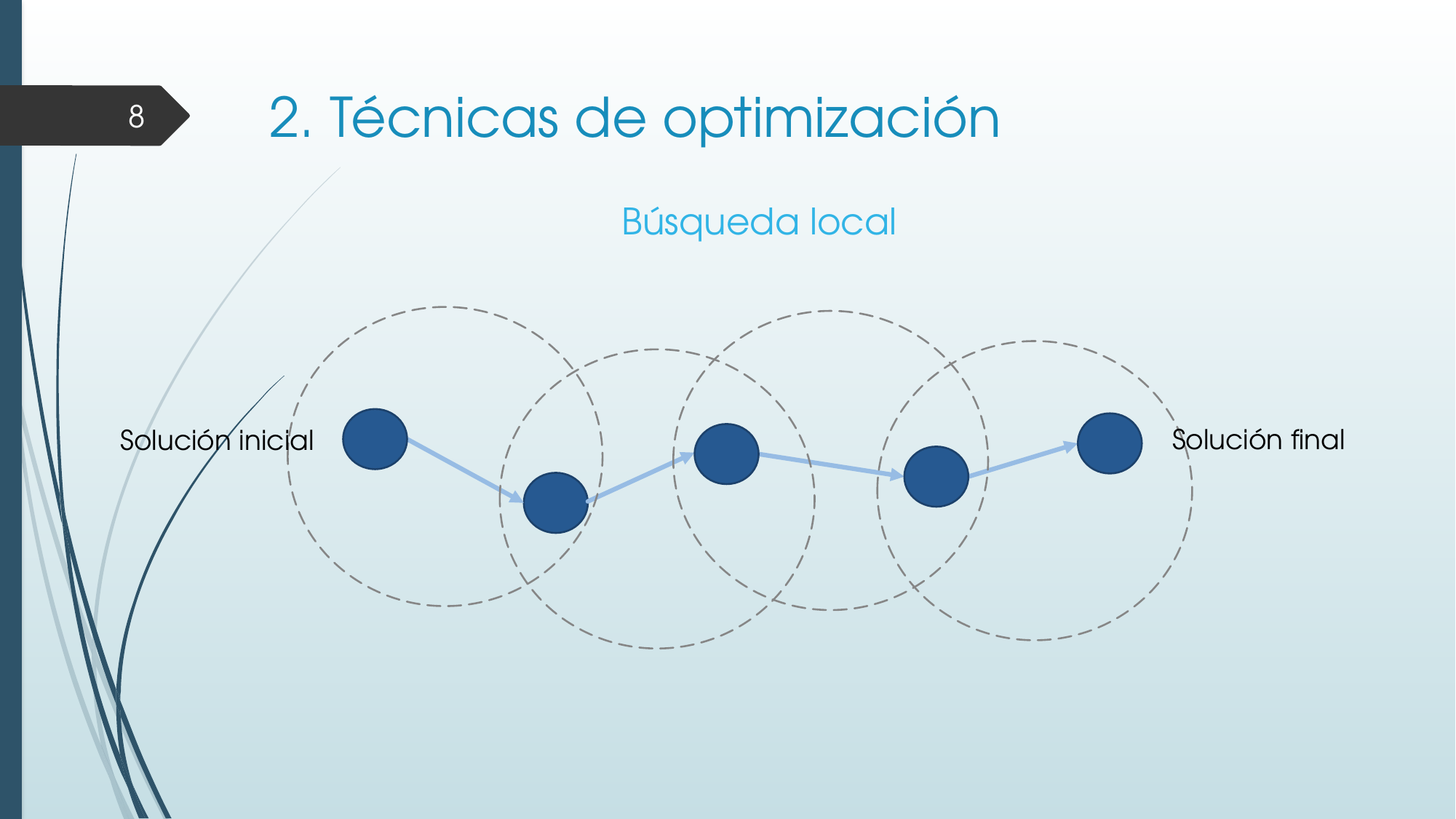

# 2. Técnicas de optimización
8
Búsqueda local

Solución final
Solución inicial